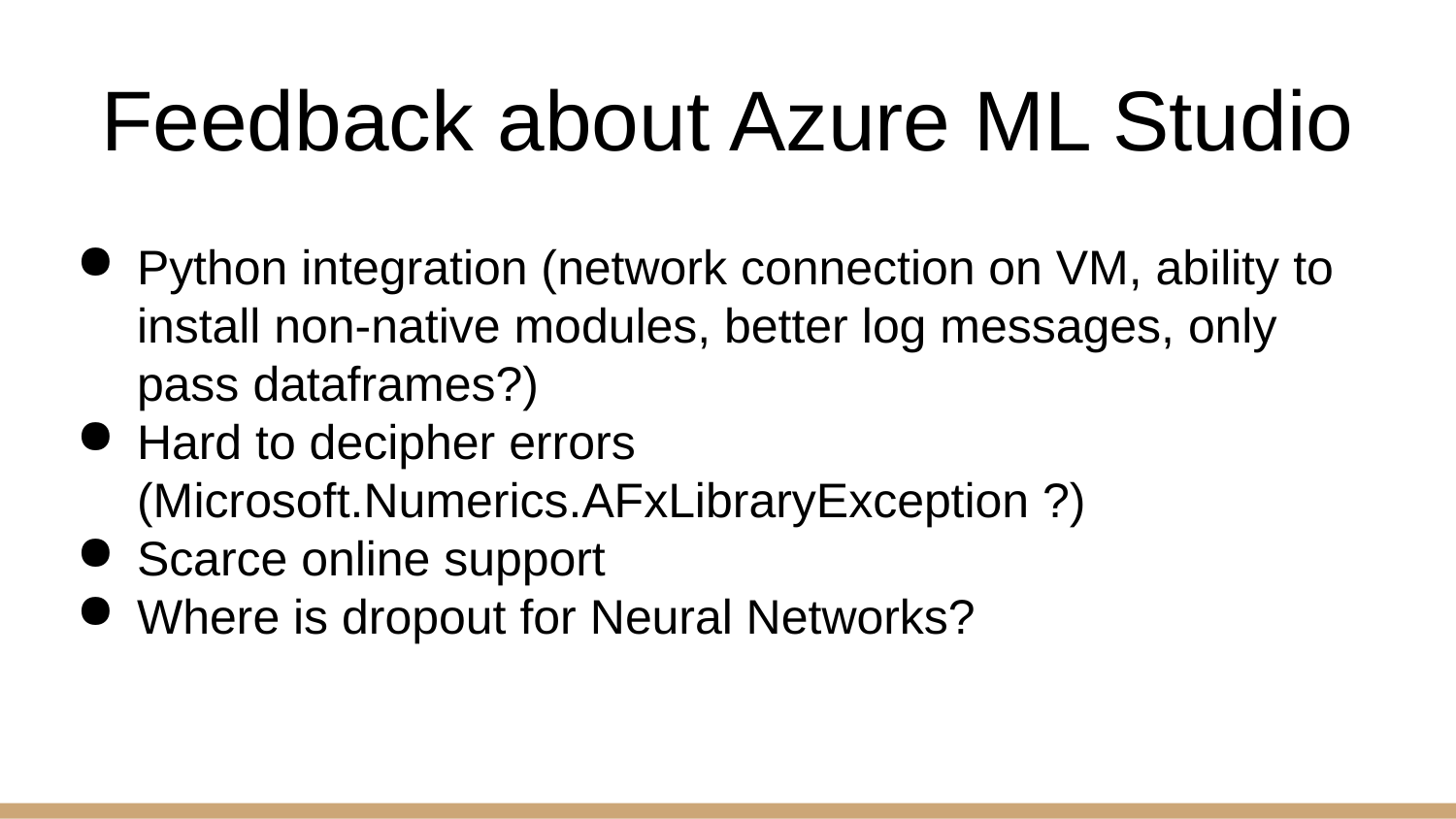

# Feedback about Azure ML Studio
Python integration (network connection on VM, ability to install non-native modules, better log messages, only pass dataframes?)
Hard to decipher errors  (Microsoft.Numerics.AFxLibraryException ?)
Scarce online support
Where is dropout for Neural Networks?